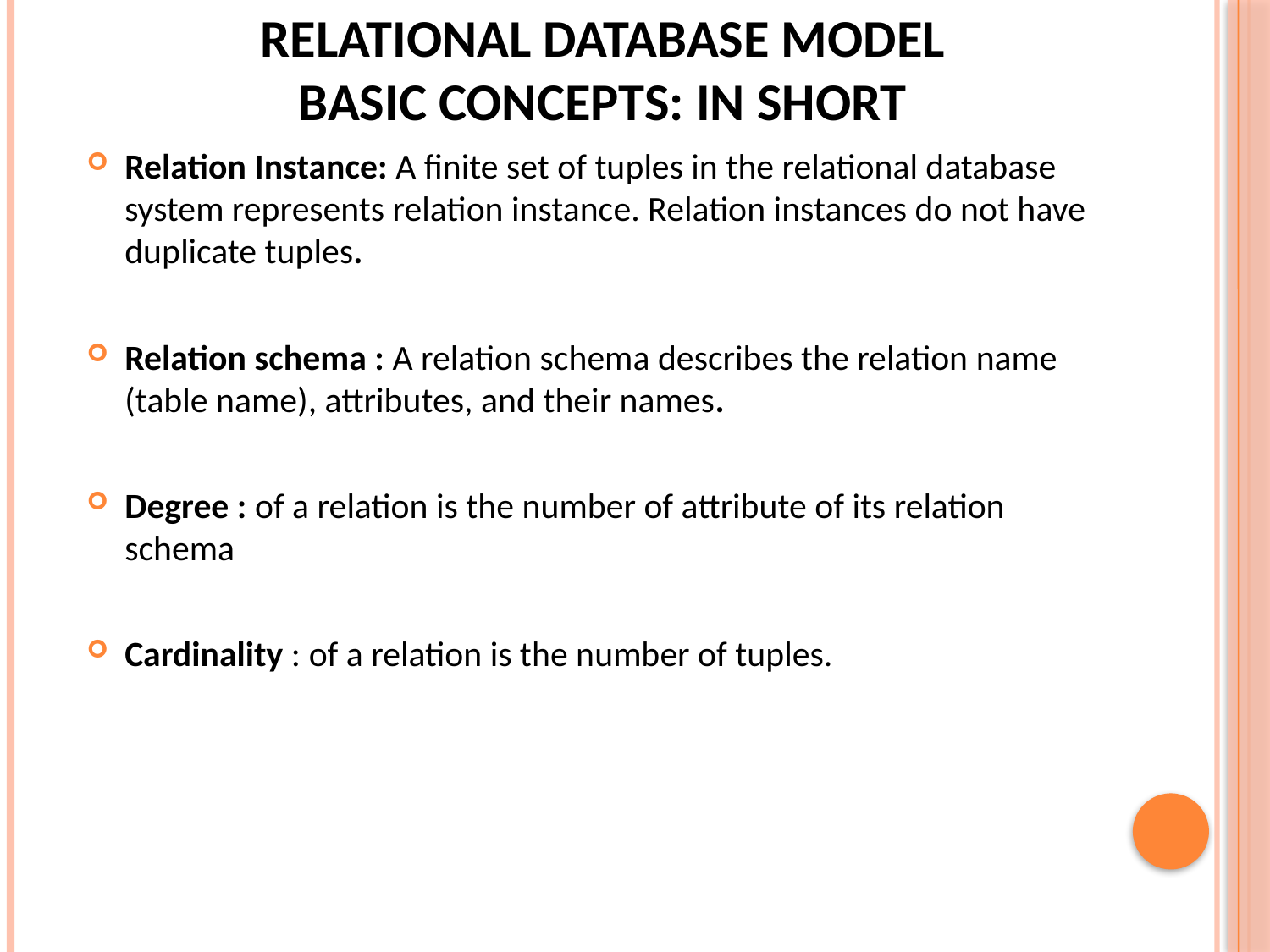

# Relational Database Model Basic Concepts: In Short
Relation Instance: A finite set of tuples in the relational database system represents relation instance. Relation instances do not have duplicate tuples.

Relation schema : A relation schema describes the relation name (table name), attributes, and their names.

Degree : of a relation is the number of attribute of its relation schema

Cardinality : of a relation is the number of tuples.